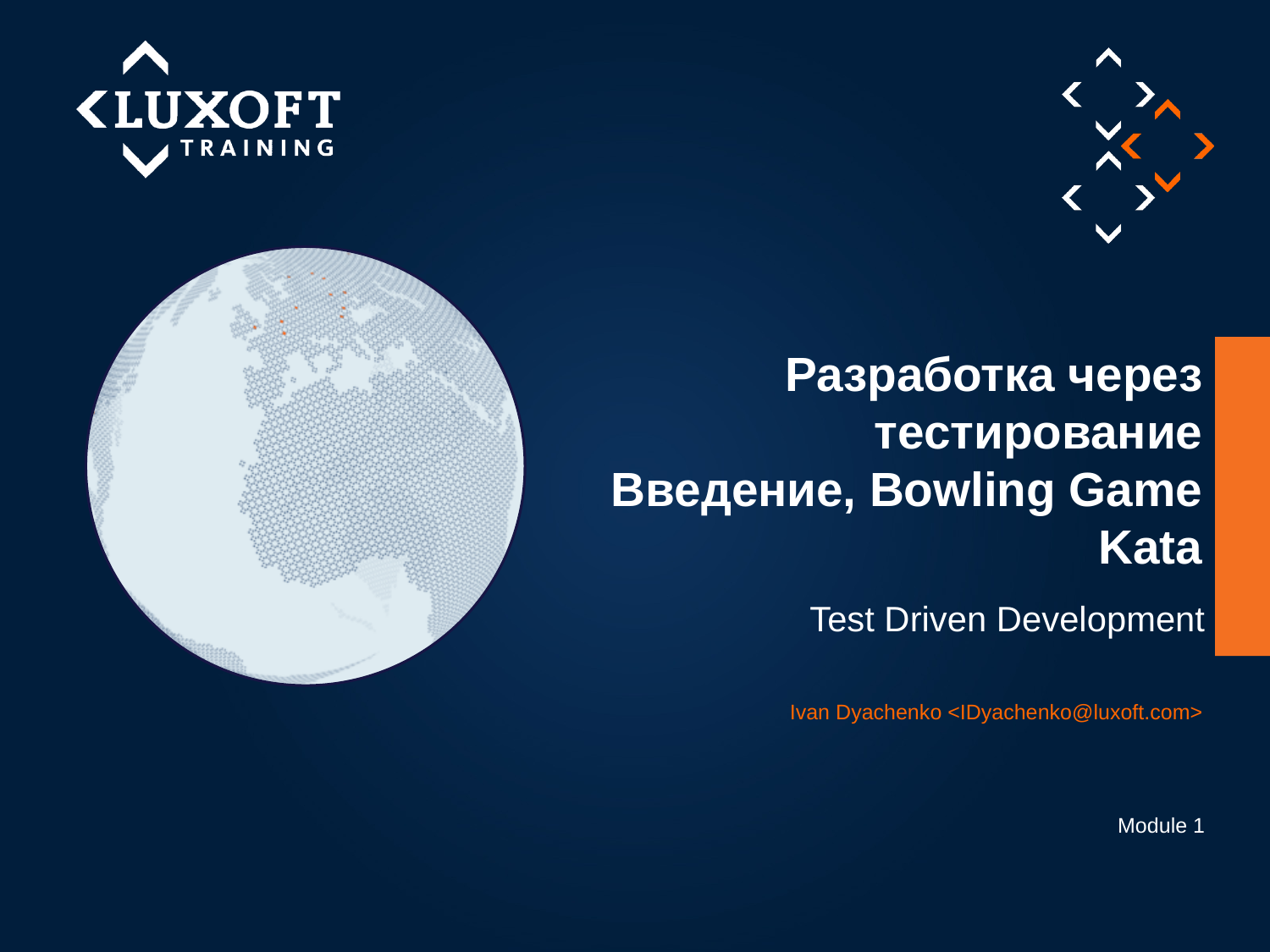

# Разработка через тестирование Введение, Bowling Game Kata
Test Driven Development
Ivan Dyachenko <IDyachenko@luxoft.com>
Module 1